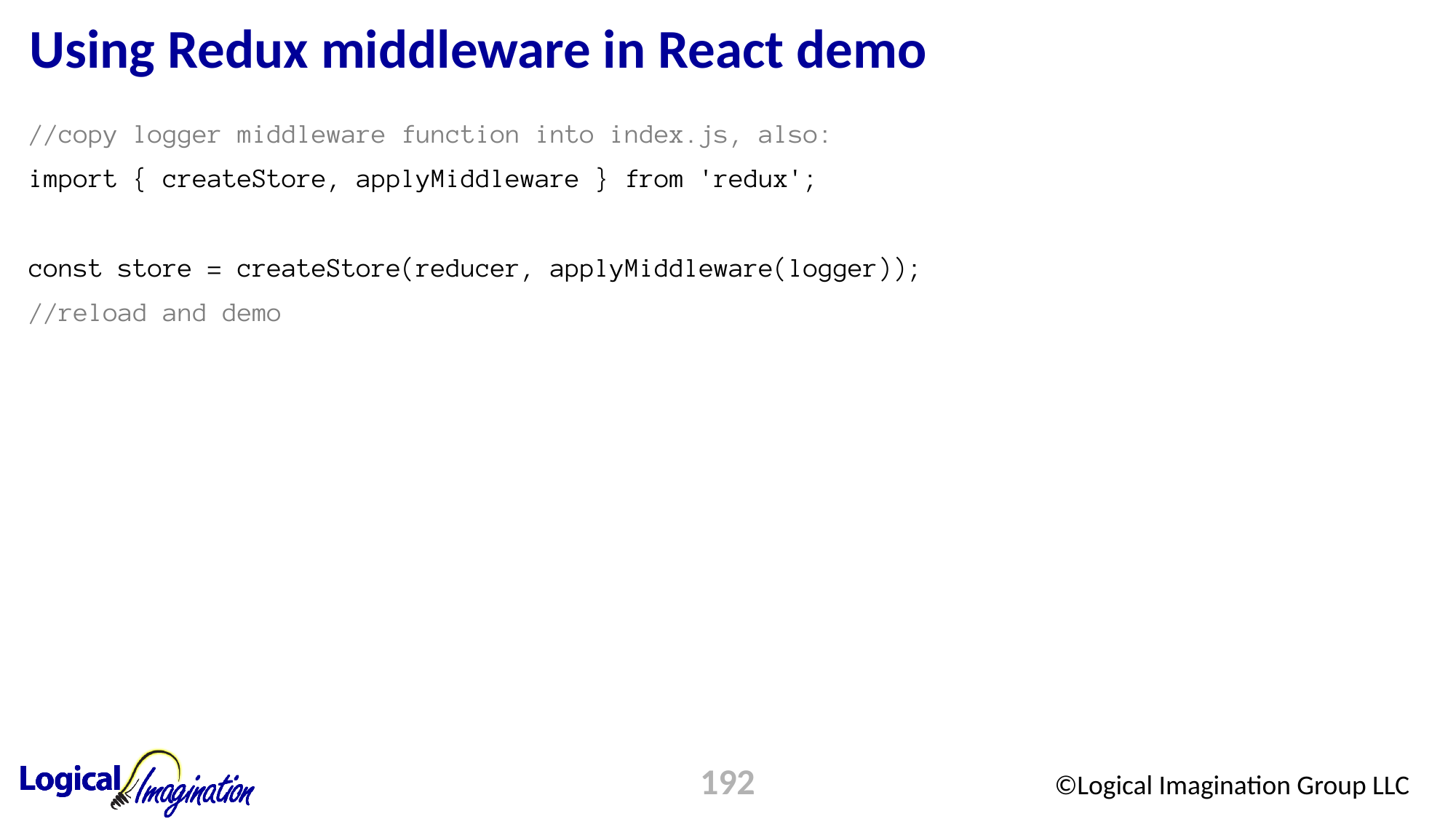

# Using Redux middleware in React demo
//copy logger middleware function into index.js, also:
import { createStore, applyMiddleware } from 'redux';

const store = createStore(reducer, applyMiddleware(logger));
//reload and demo

192